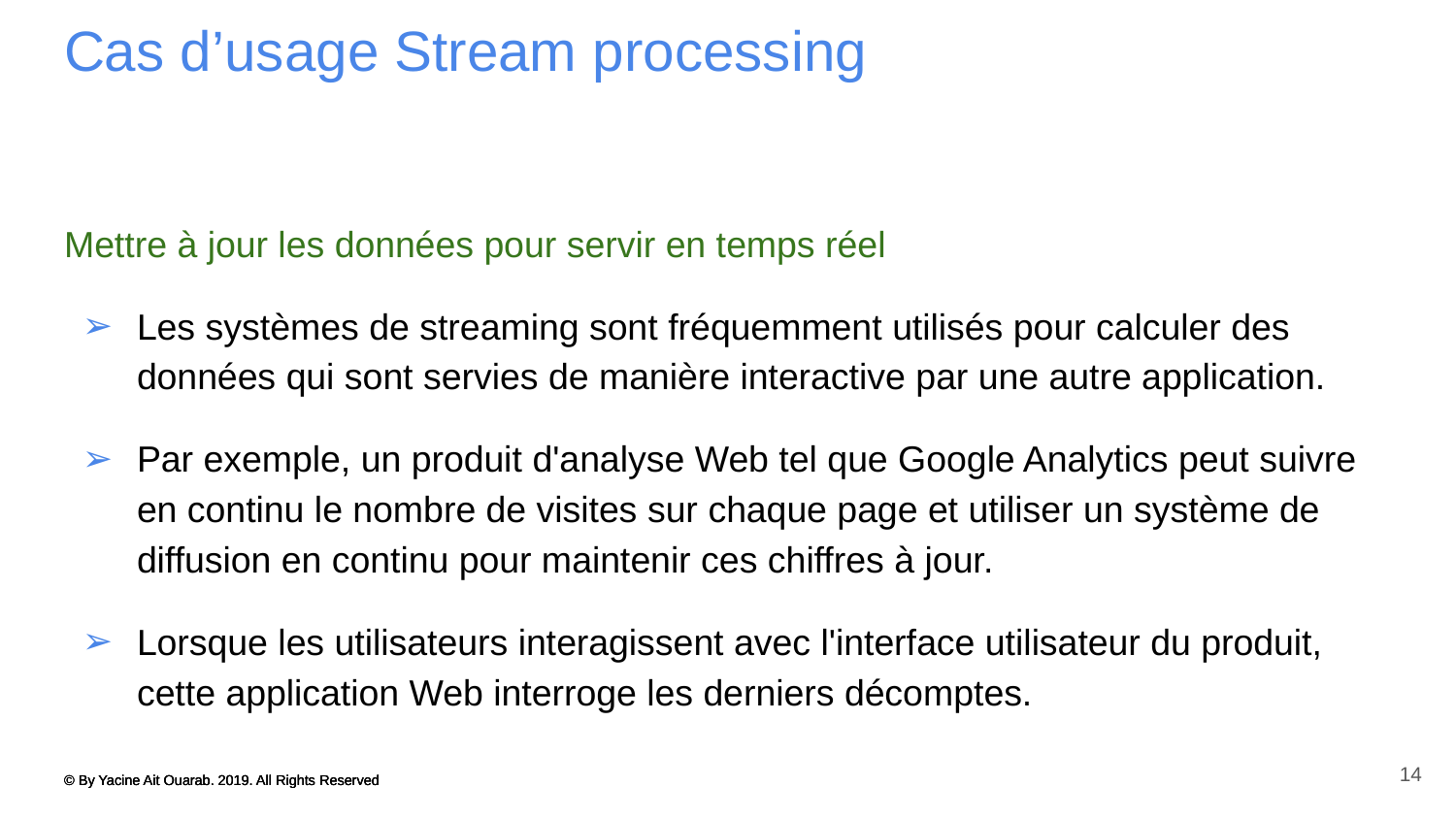

# Cas d’usage Stream processing

Mettre à jour les données pour servir en temps réel
Les systèmes de streaming sont fréquemment utilisés pour calculer des données qui sont servies de manière interactive par une autre application.
Par exemple, un produit d'analyse Web tel que Google Analytics peut suivre en continu le nombre de visites sur chaque page et utiliser un système de diffusion en continu pour maintenir ces chiffres à jour.
Lorsque les utilisateurs interagissent avec l'interface utilisateur du produit, cette application Web interroge les derniers décomptes.
14